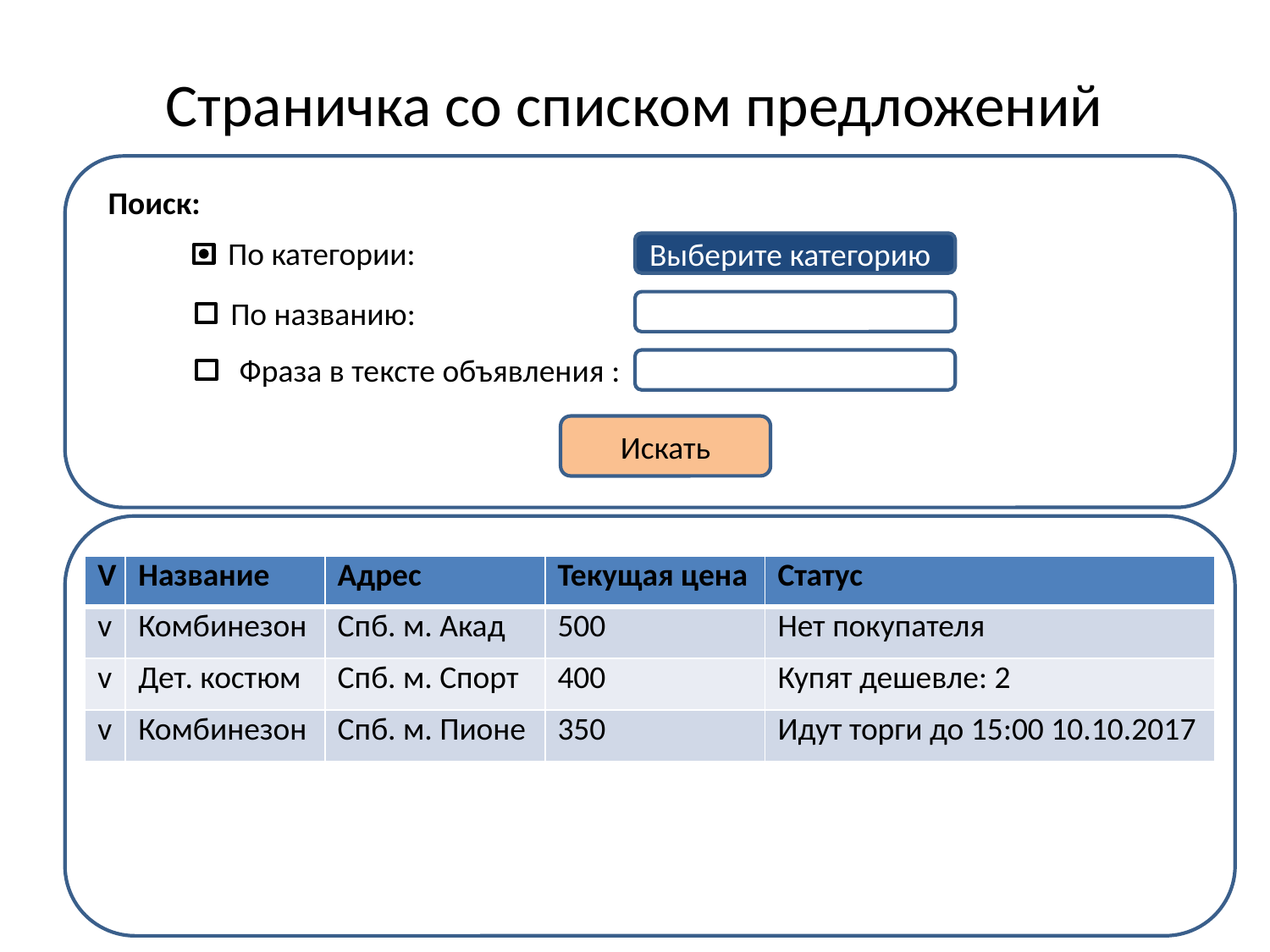

# Страничка со списком предложений

Поиск:
По категории:
Выберите категорию

По названию:

Фраза в тексте объявления :

Искать

| V | Название | Адрес | Текущая цена | Статус |
| --- | --- | --- | --- | --- |
| v | Комбинезон | Спб. м. Акад | 500 | Нет покупателя |
| v | Дет. костюм | Спб. м. Спорт | 400 | Купят дешевле: 2 |
| v | Комбинезон | Спб. м. Пионе | 350 | Идут торги до 15:00 10.10.2017 |